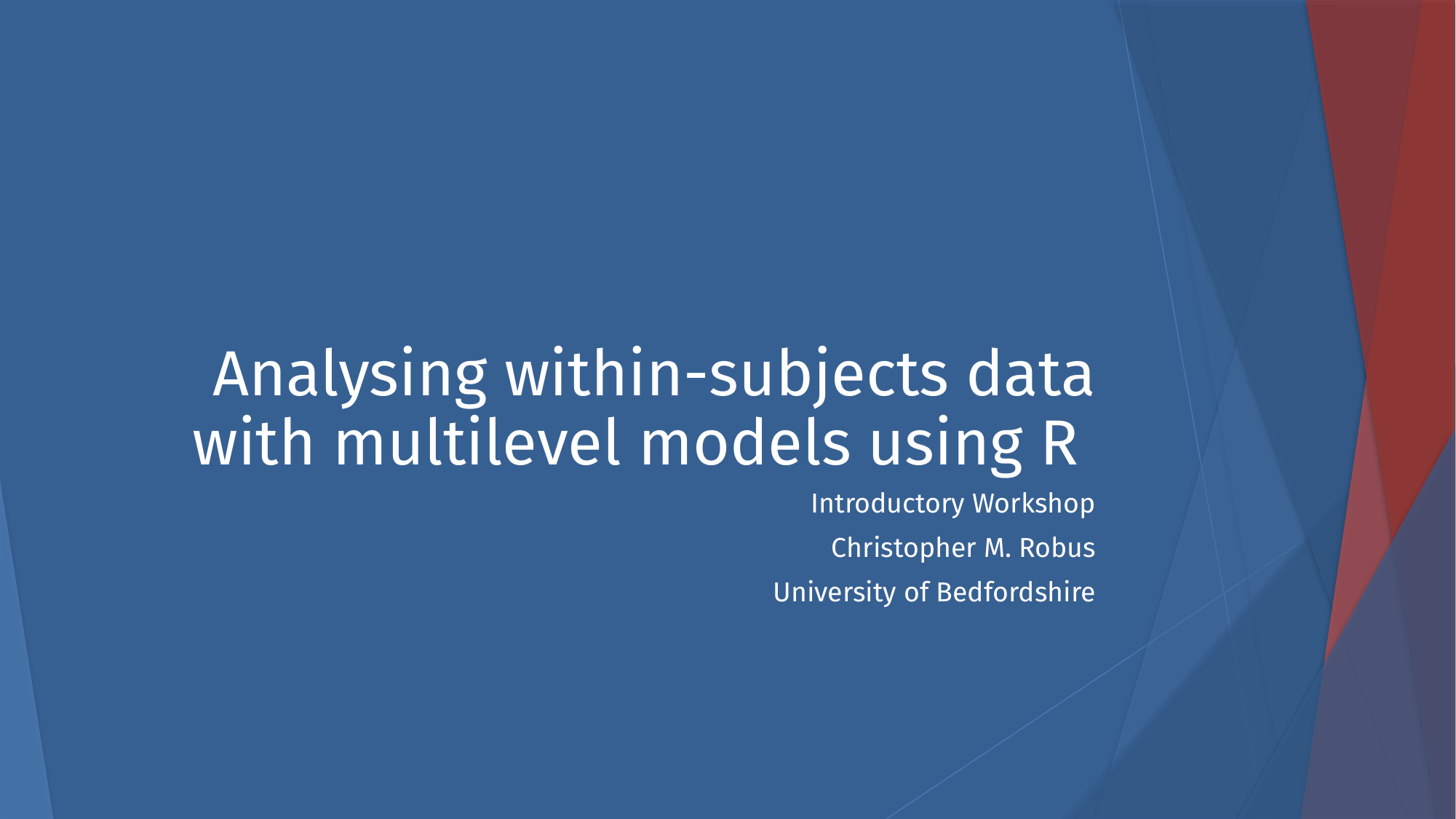

# Analysing within-subjects data with multilevel models using R
Introductory Workshop
Christopher M. Robus
University of Bedfordshire